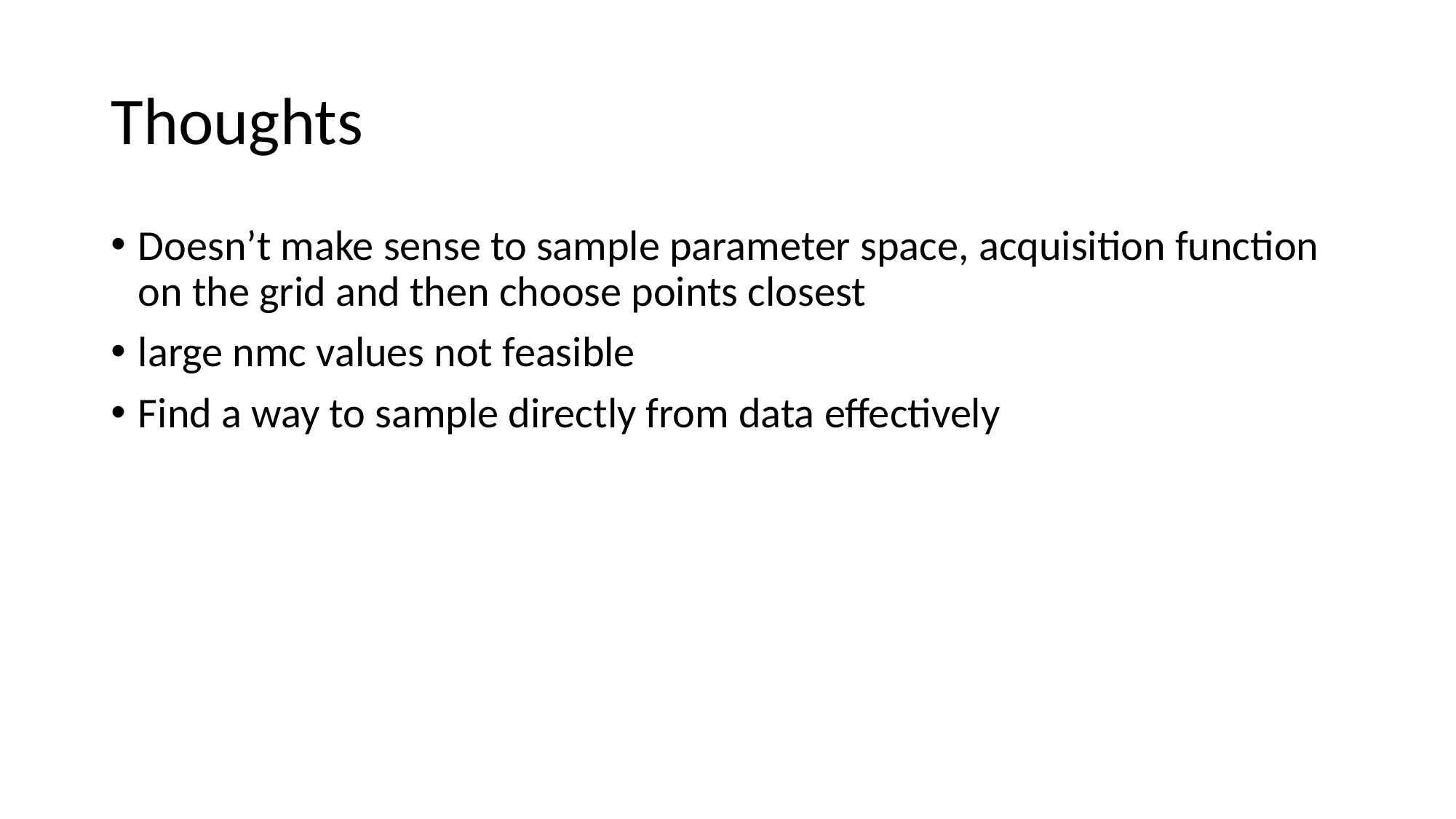

# Thoughts
Doesn’t make sense to sample parameter space, acquisition function on the grid and then choose points closest
large nmc values not feasible
Find a way to sample directly from data effectively